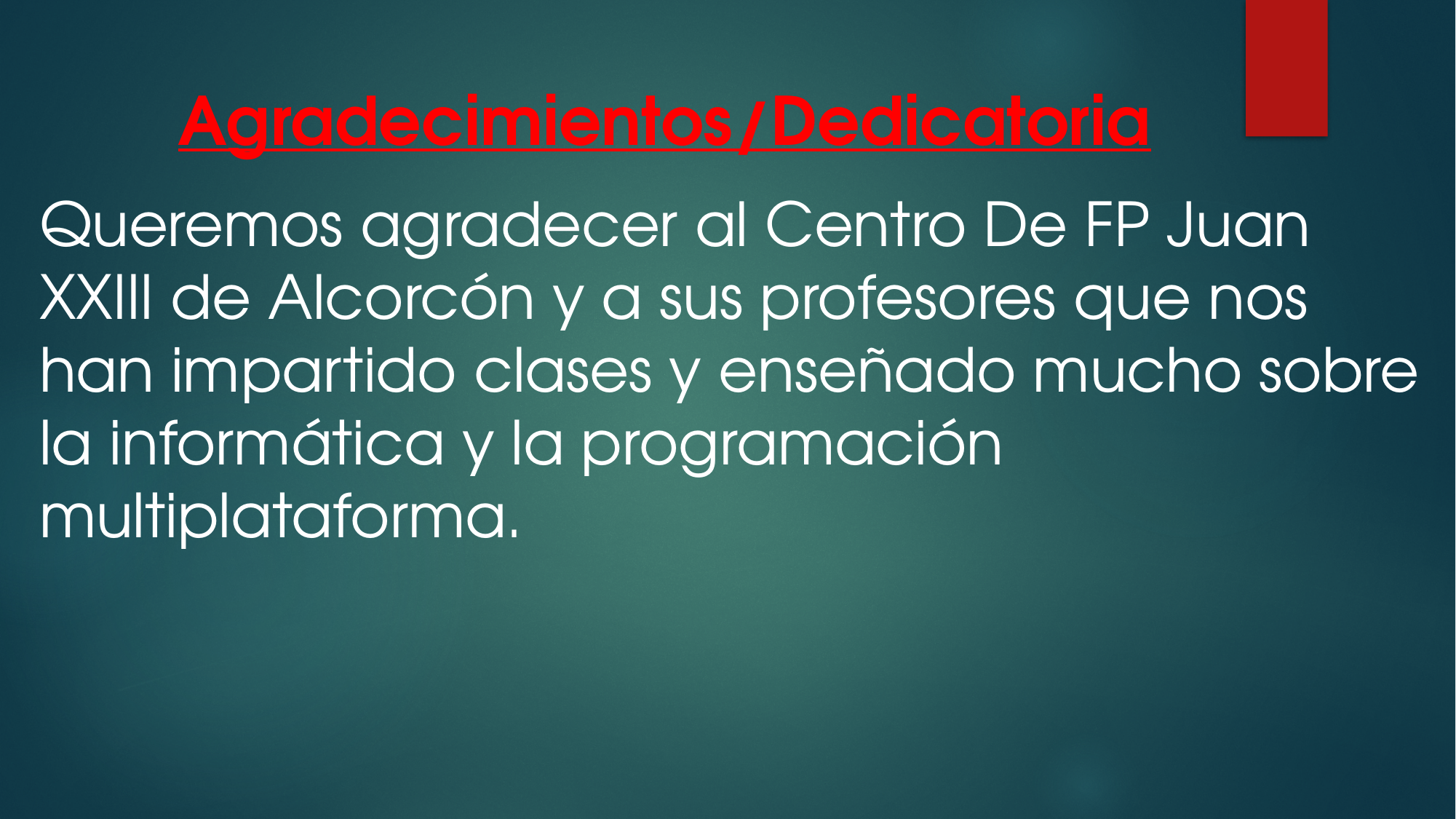

# Agradecimientos/Dedicatoria
Queremos agradecer al Centro De FP Juan XXIII de Alcorcón y a sus profesores que nos han impartido clases y enseñado mucho sobre la informática y la programación multiplataforma.